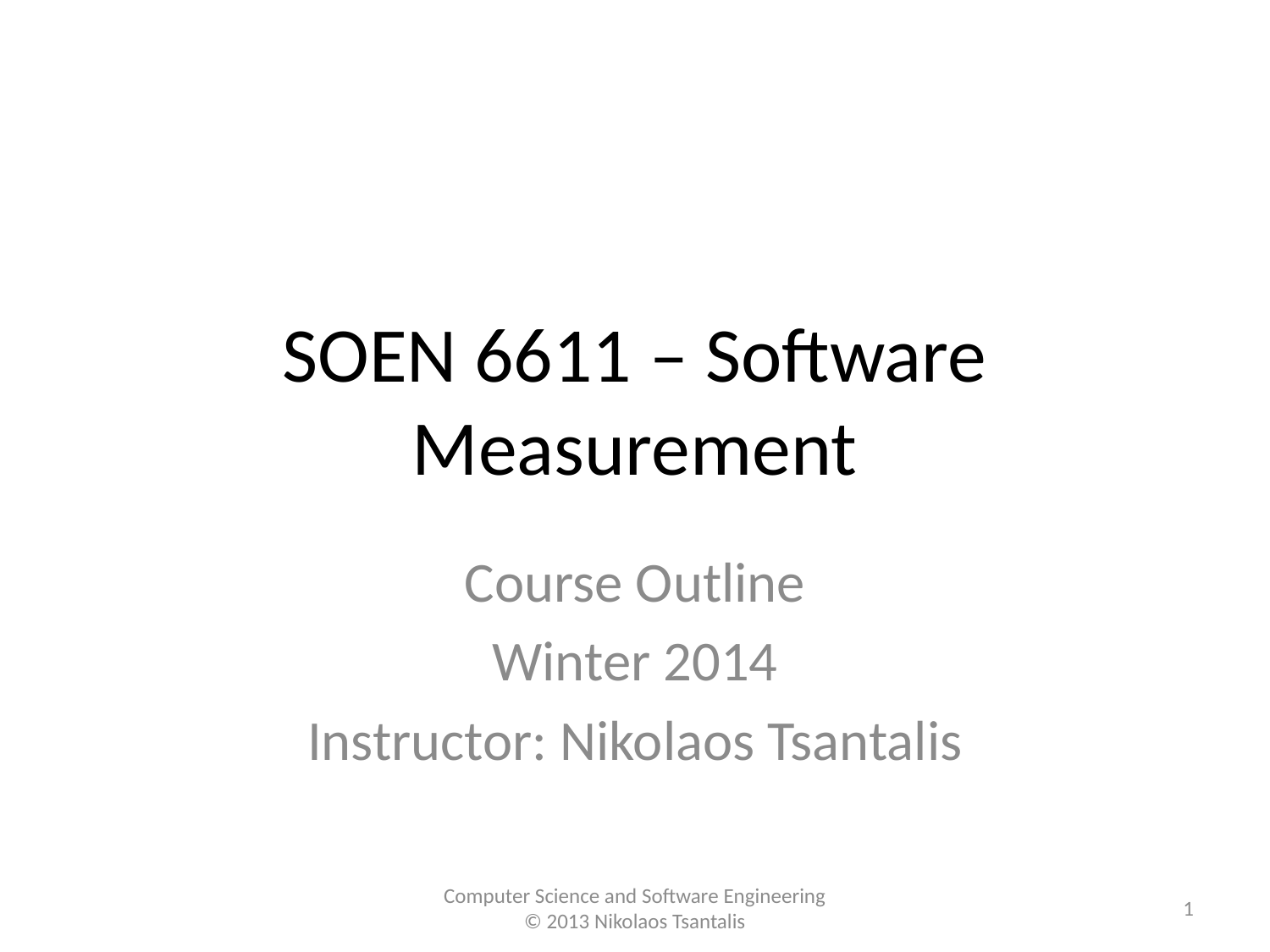

# SOEN 6611 – Software Measurement
Course Outline
Winter 2014
Instructor: Nikolaos Tsantalis
Computer Science and Software Engineering
© 2013 Nikolaos Tsantalis
1